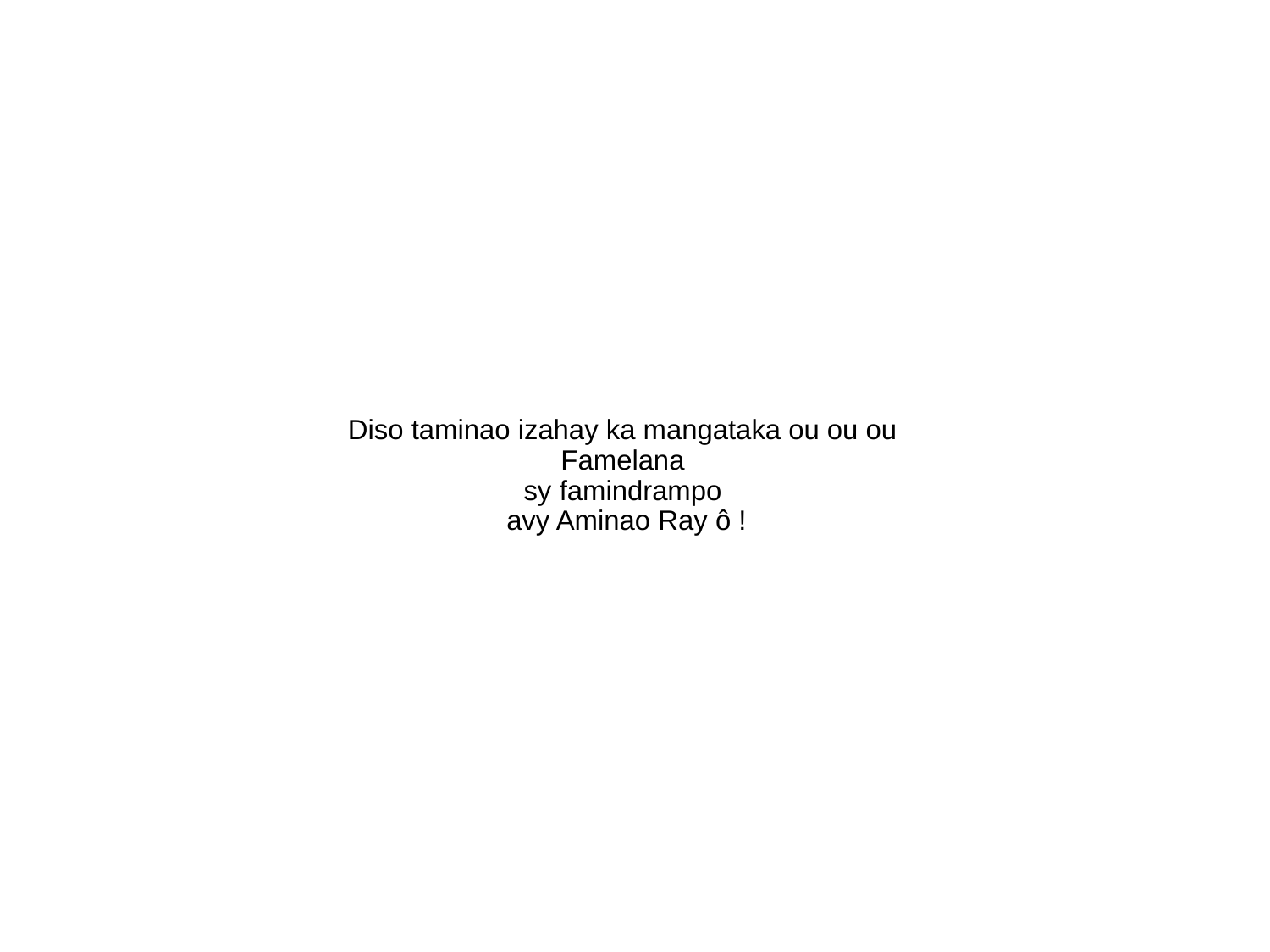

Diso taminao izahay ka mangataka ou ou ou
Famelana
sy famindrampo
avy Aminao Ray ô !